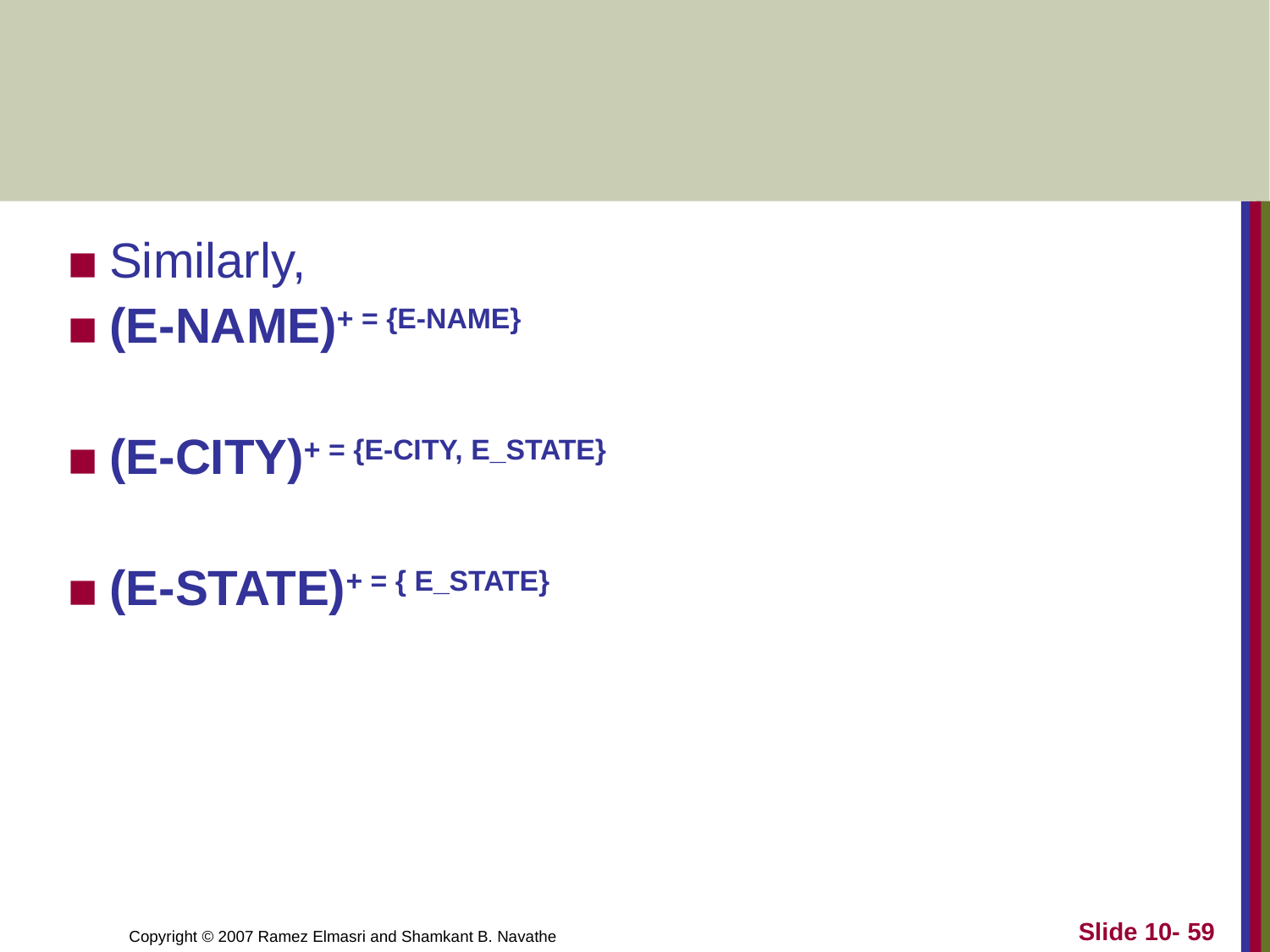

#
Similarly,
(E-NAME)+ = {E-NAME}

(E-CITY)+ = {E-CITY, E_STATE}

(E-STATE)+ = { E_STATE}
Slide 10- 59